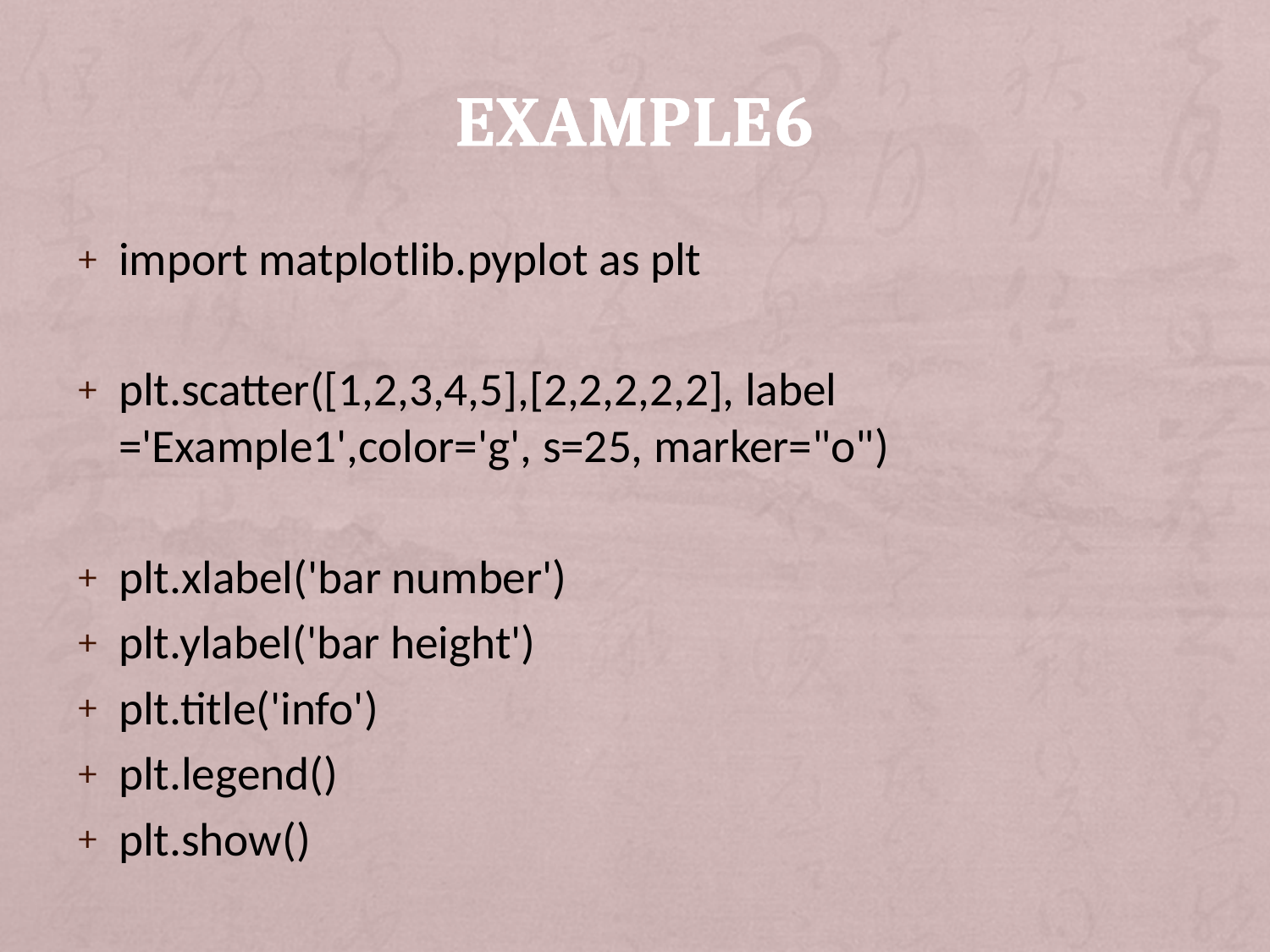

# Example6
import matplotlib.pyplot as plt

plt.scatter([1,2,3,4,5],[2,2,2,2,2], label ='Example1',color='g', s=25, marker="o")

plt.xlabel('bar number')
plt.ylabel('bar height')
plt.title('info')
plt.legend()
plt.show()